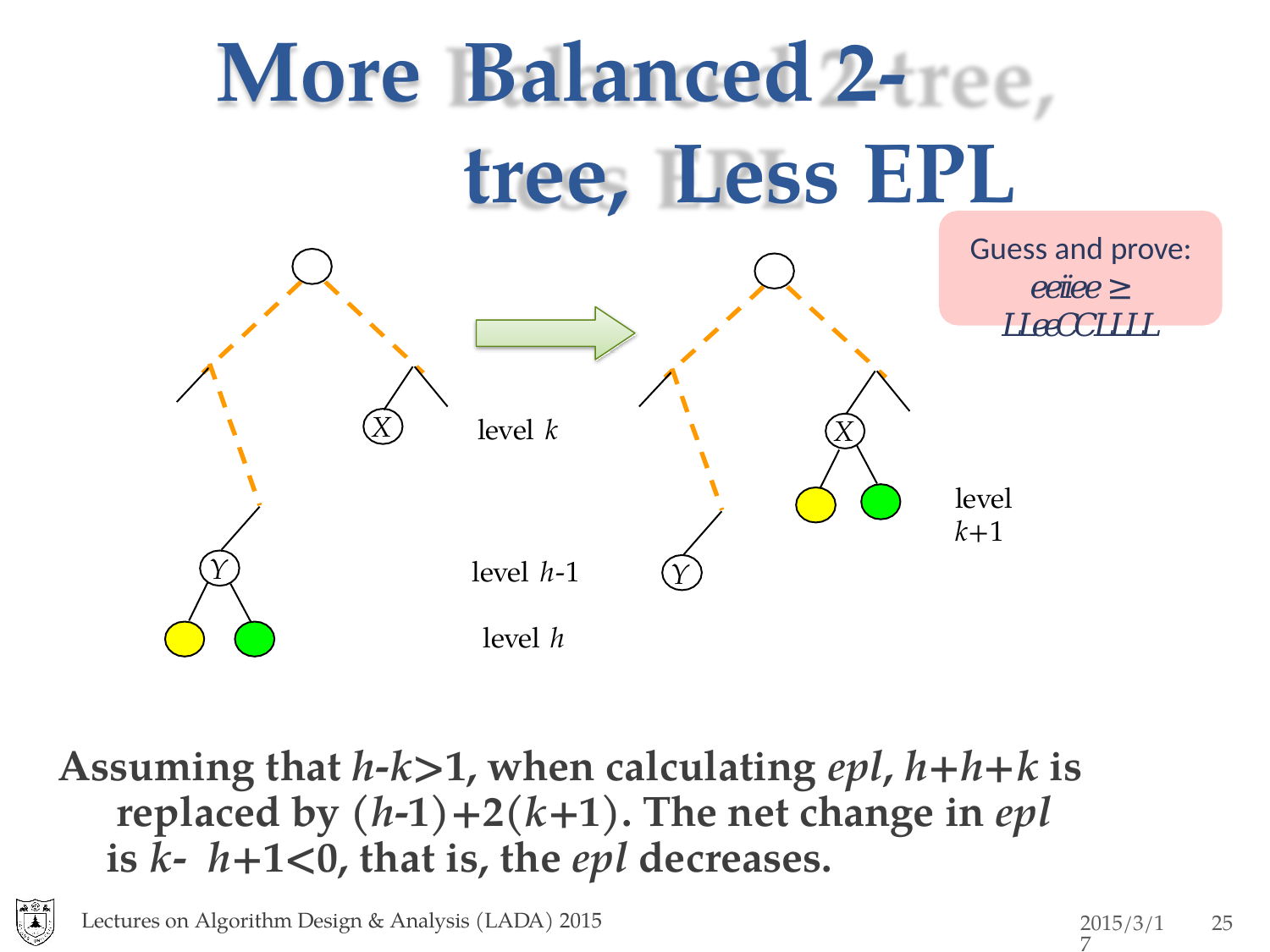

# More	Balanced 2-tree,  Less EPL

Guess and prove:
𝑒𝑒𝑖𝑖𝑒𝑒 ≥ 𝐿𝐿𝑒𝑒𝐶𝐶𝐿𝐿𝐿𝐿

X

level k
X

level k+1

Y

level h-1
Y

level h

Assuming that h-k>1, when calculating epl, h+h+k is  replaced by (h-1)+2(k+1). The net change in epl is k-  h+1<0, that is, the epl decreases.
Lectures on Algorithm Design & Analysis (LADA) 2015
25
2015/3/17